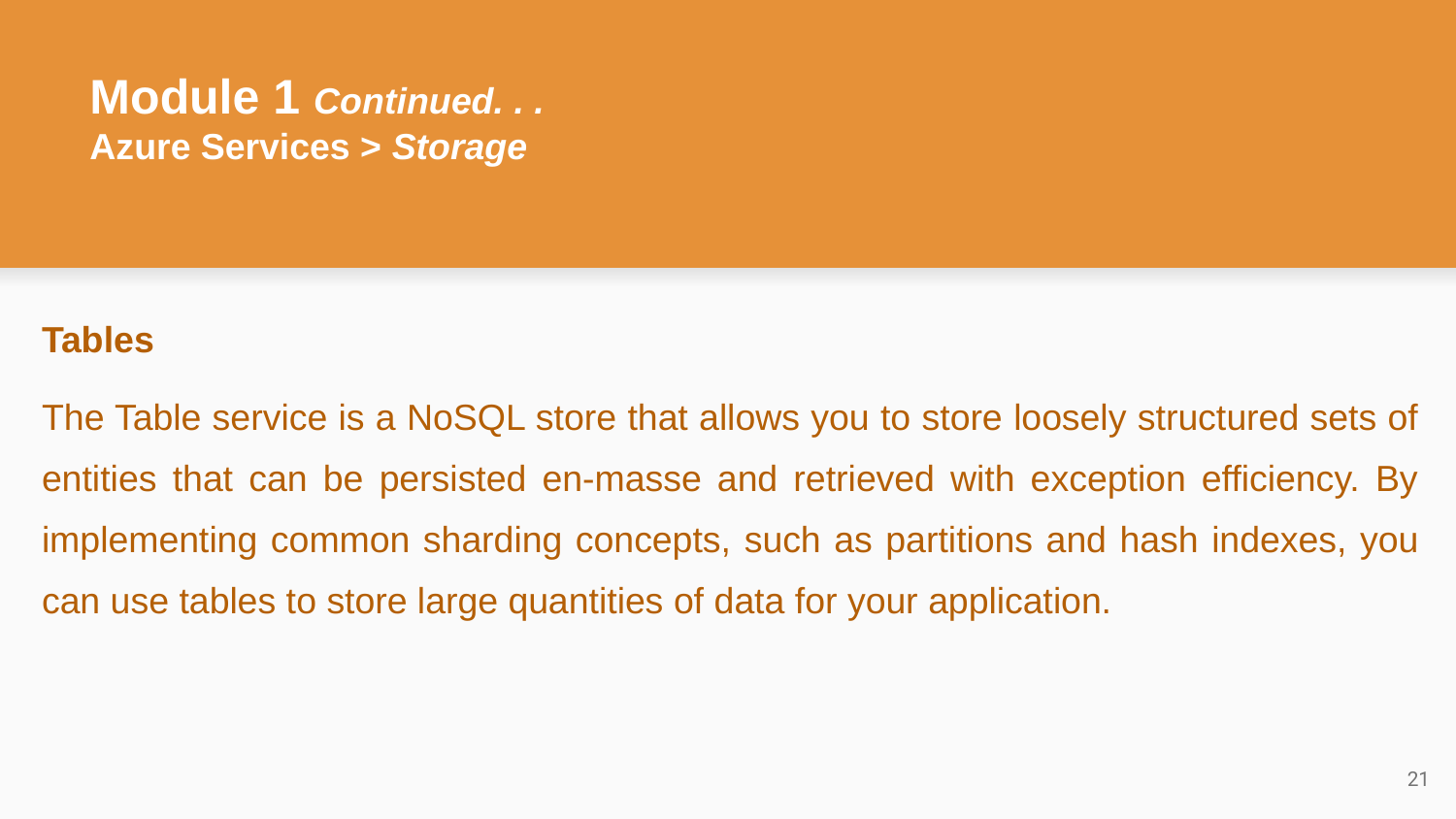

# Module 1 Continued. . .
Azure Services > Storage

Tables
The Table service is a NoSQL store that allows you to store loosely structured sets of entities that can be persisted en-masse and retrieved with exception efficiency. By implementing common sharding concepts, such as partitions and hash indexes, you can use tables to store large quantities of data for your application.

21